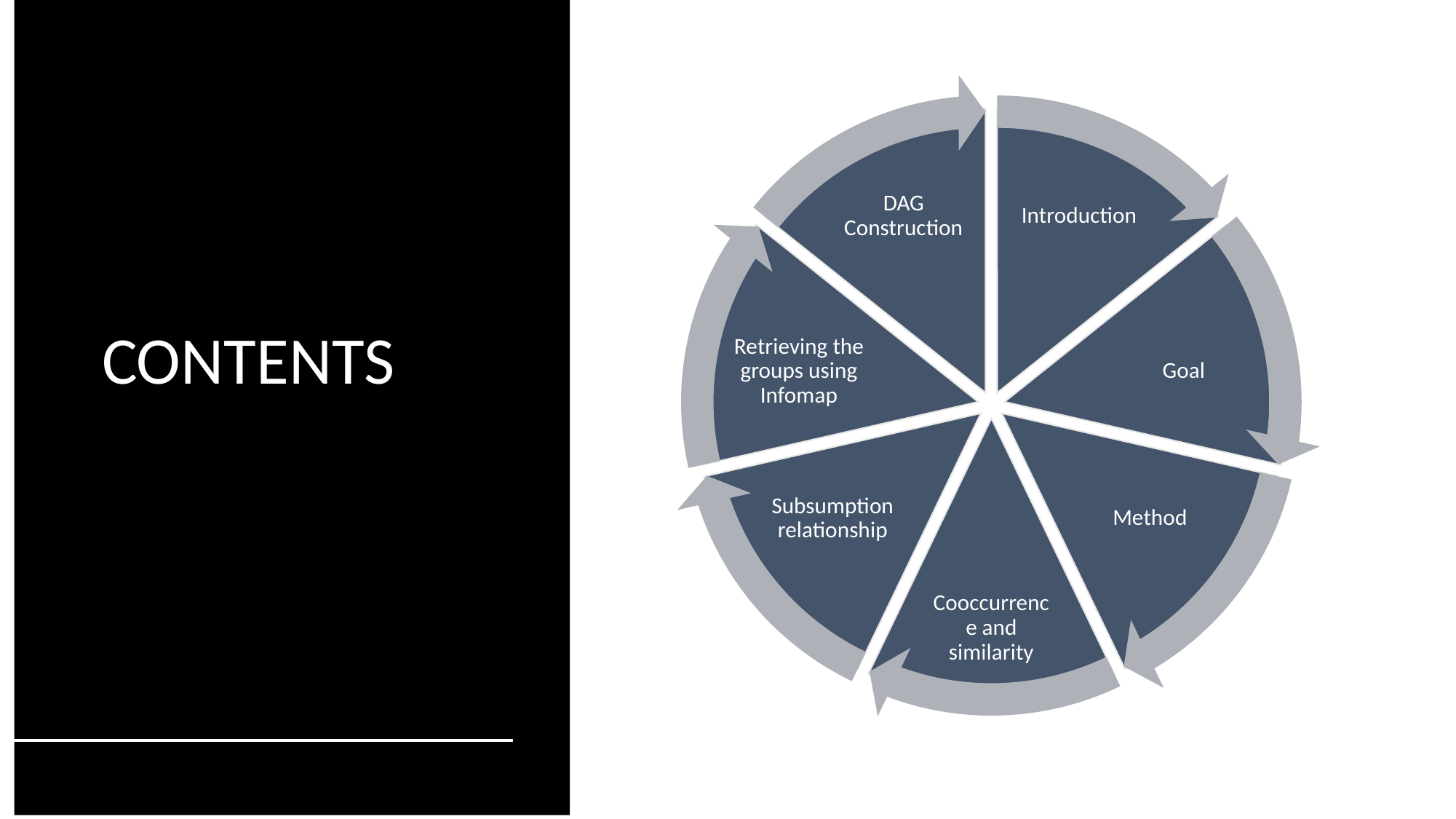

# CONTENTS

DAG Construction
Introduction
Retrieving the groups using Infomap
Goal
Subsumption relationship
Method
Cooccurrence and similarity